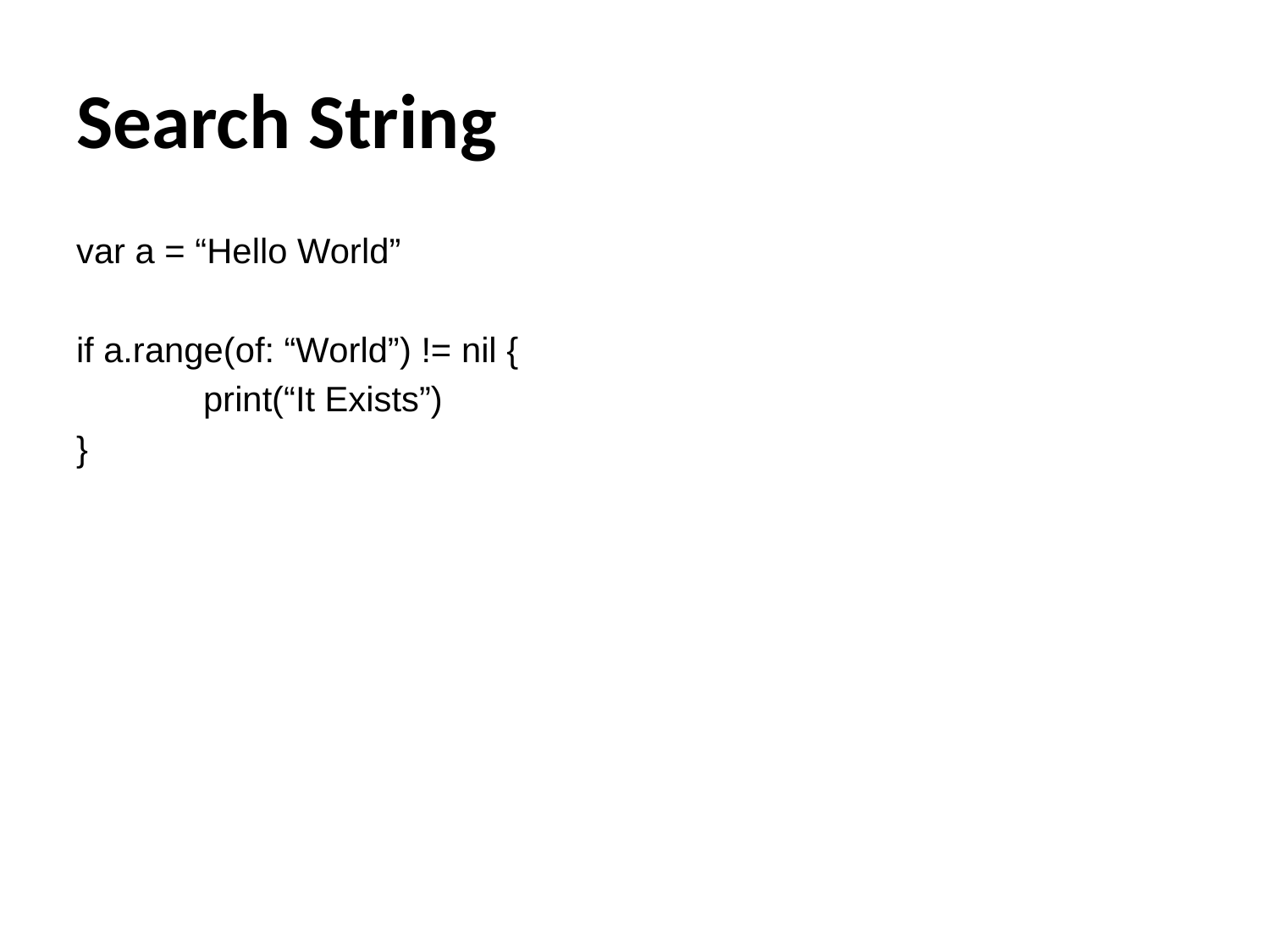

# Search String
var a = “Hello World”

if a.range(of: “World”) != nil {
	print(“It Exists”)
}